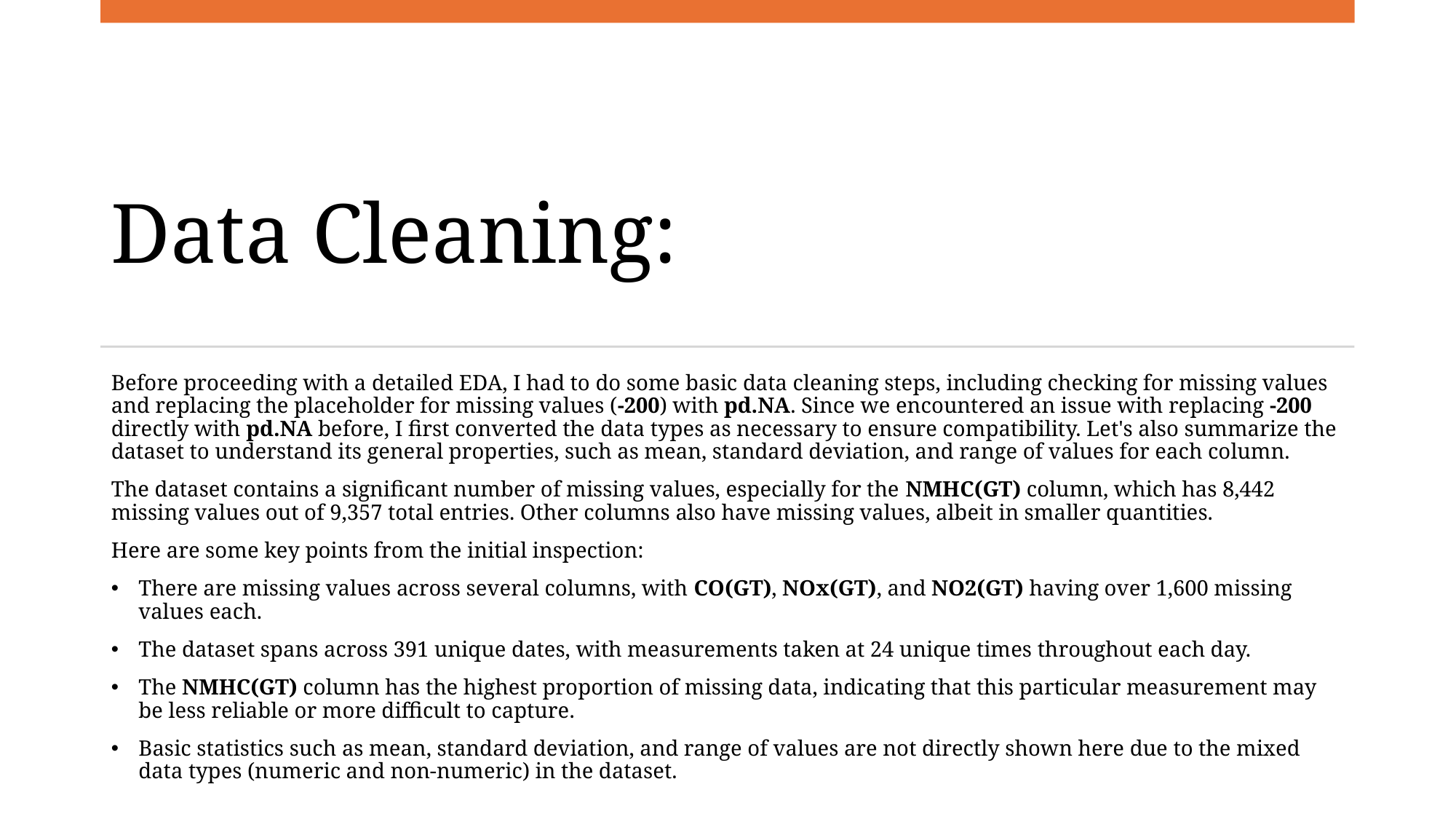

# Data Cleaning:

Before proceeding with a detailed EDA, I had to do some basic data cleaning steps, including checking for missing values and replacing the placeholder for missing values (-200) with pd.NA. Since we encountered an issue with replacing -200 directly with pd.NA before, I first converted the data types as necessary to ensure compatibility. Let's also summarize the dataset to understand its general properties, such as mean, standard deviation, and range of values for each column.
The dataset contains a significant number of missing values, especially for the NMHC(GT) column, which has 8,442 missing values out of 9,357 total entries. Other columns also have missing values, albeit in smaller quantities.
Here are some key points from the initial inspection:
There are missing values across several columns, with CO(GT), NOx(GT), and NO2(GT) having over 1,600 missing values each.
The dataset spans across 391 unique dates, with measurements taken at 24 unique times throughout each day.
The NMHC(GT) column has the highest proportion of missing data, indicating that this particular measurement may be less reliable or more difficult to capture.
Basic statistics such as mean, standard deviation, and range of values are not directly shown here due to the mixed data types (numeric and non-numeric) in the dataset.